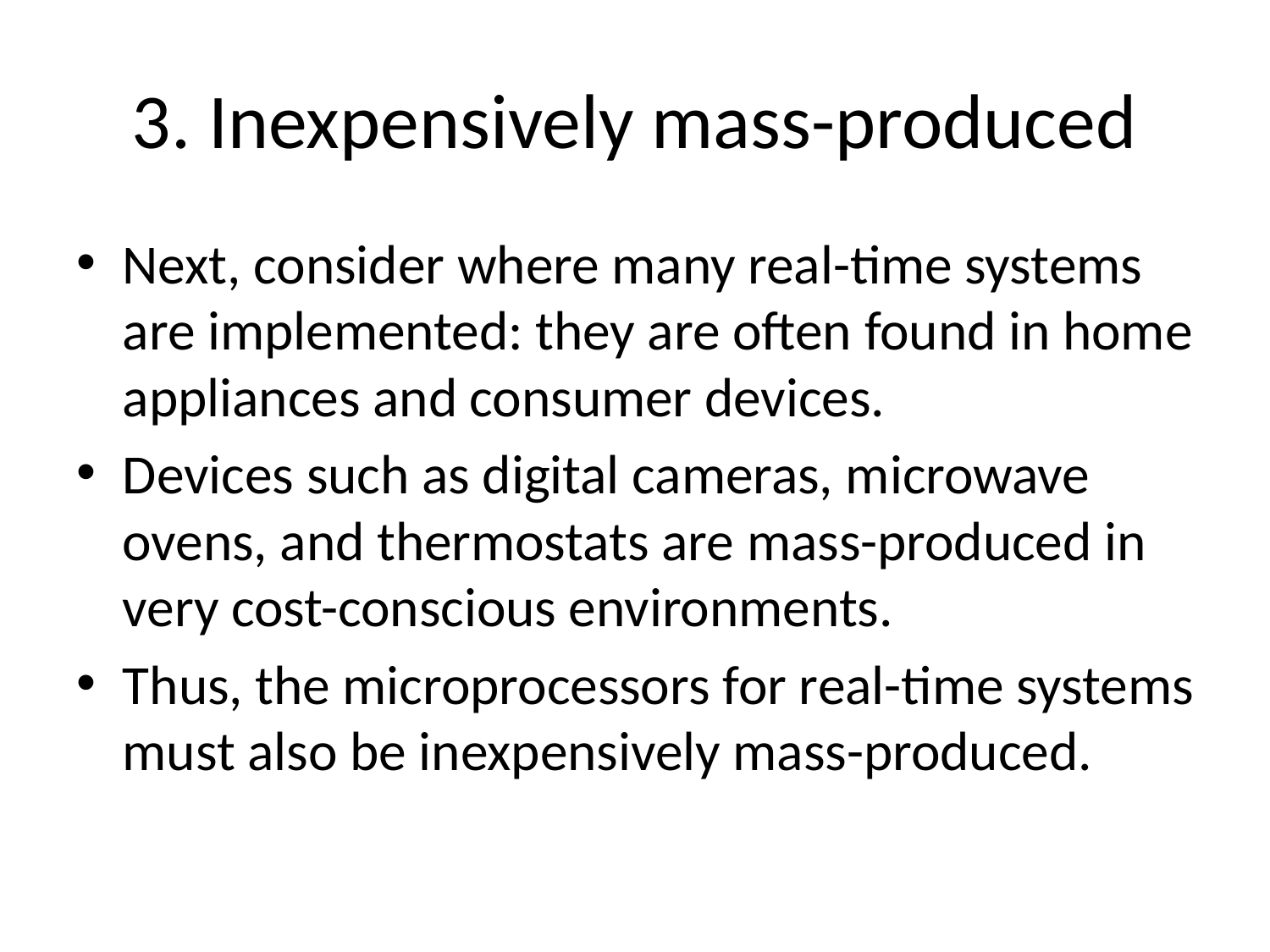

# 3. Inexpensively mass-produced
Next, consider where many real-time systems are implemented: they are often found in home appliances and consumer devices.
Devices such as digital cameras, microwave ovens, and thermostats are mass-produced in very cost-conscious environments.
Thus, the microprocessors for real-time systems must also be inexpensively mass-produced.